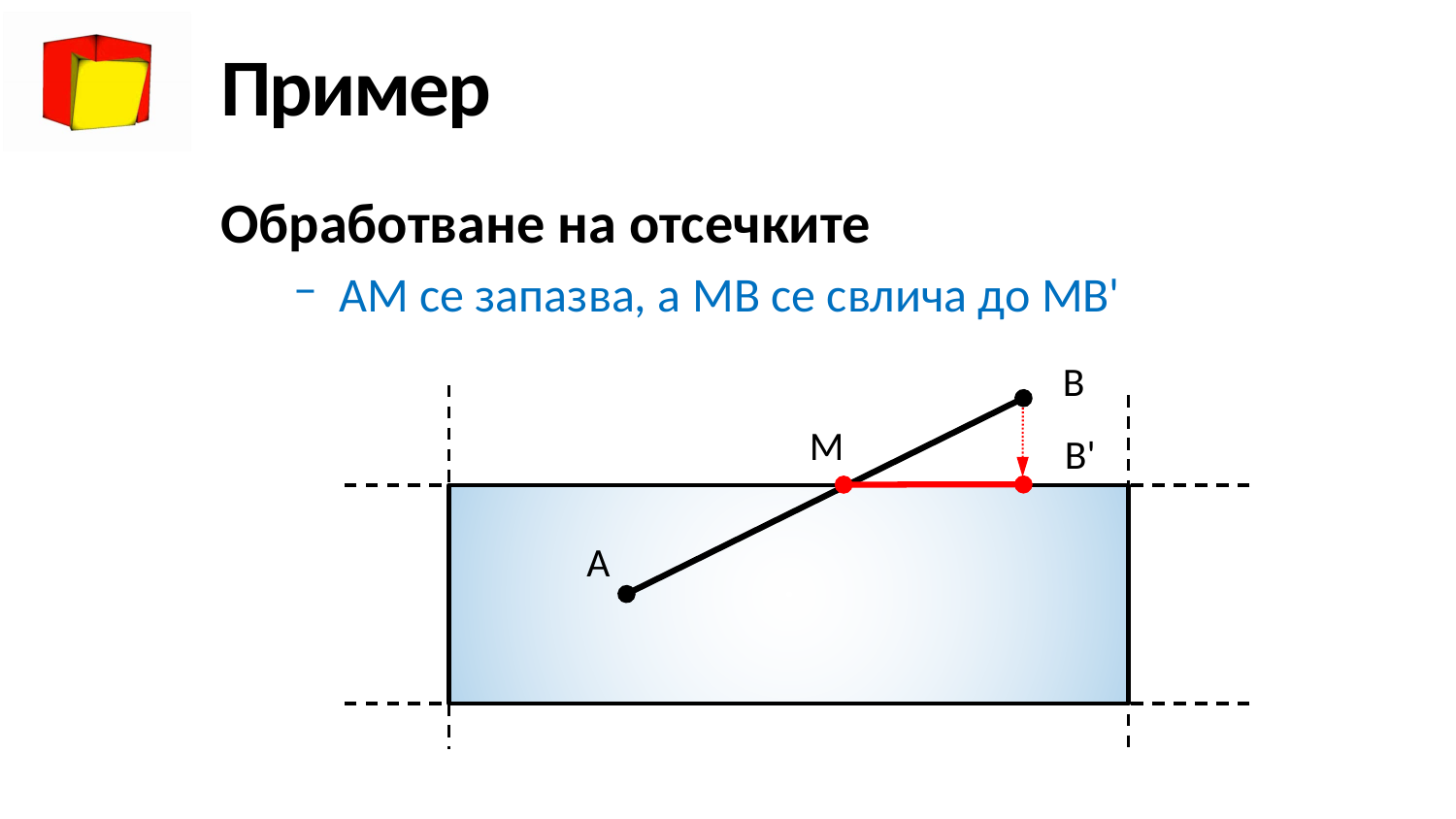

# Пример
Обработване на отсечките
AM се запазва, а MB се свлича до MB'
B
M
B'

A